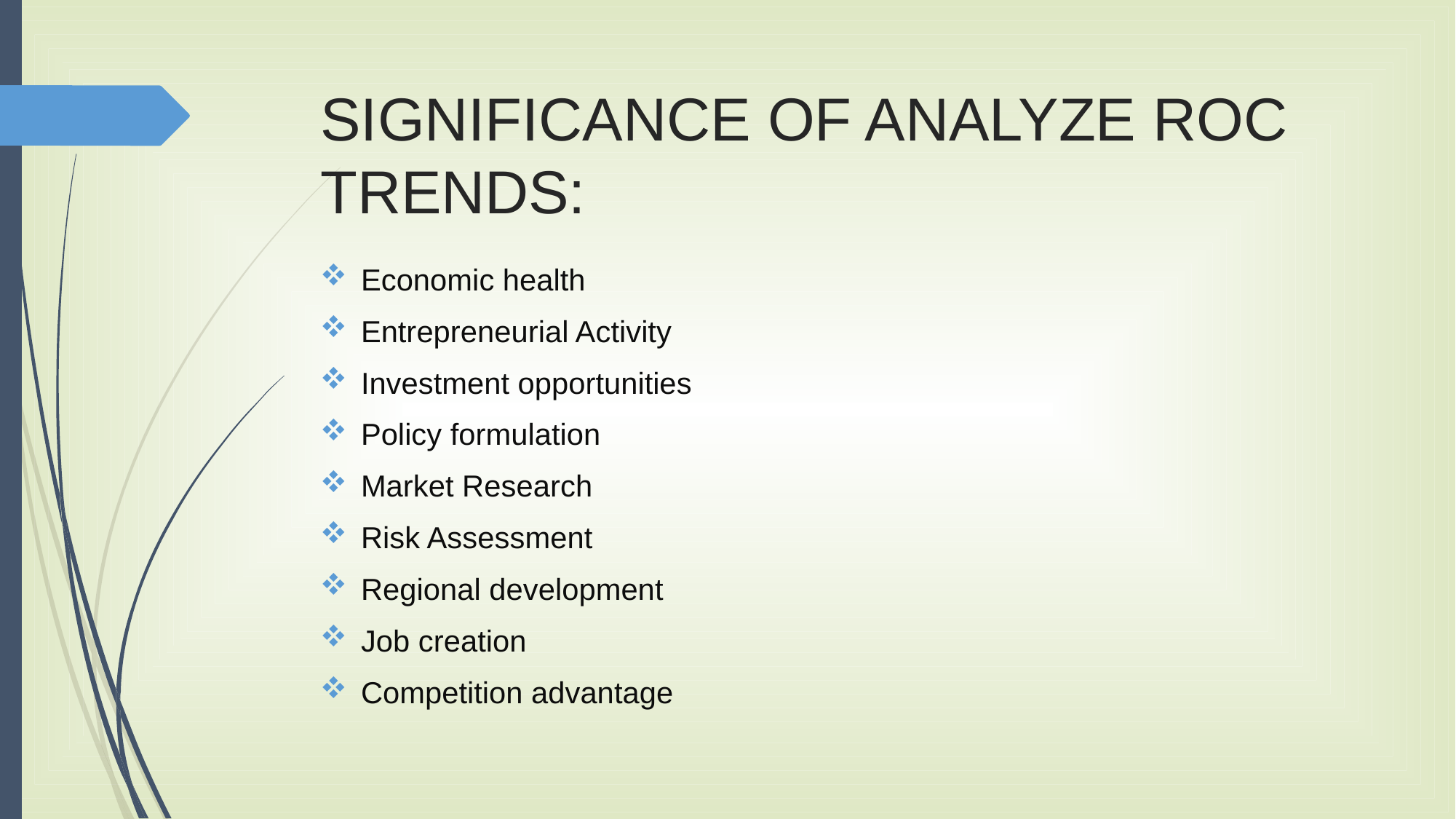

# SIGNIFICANCE OF ANALYZE ROC TRENDS:
Economic health
Entrepreneurial Activity
Investment opportunities
Policy formulation
Market Research
Risk Assessment
Regional development
Job creation
Competition advantage